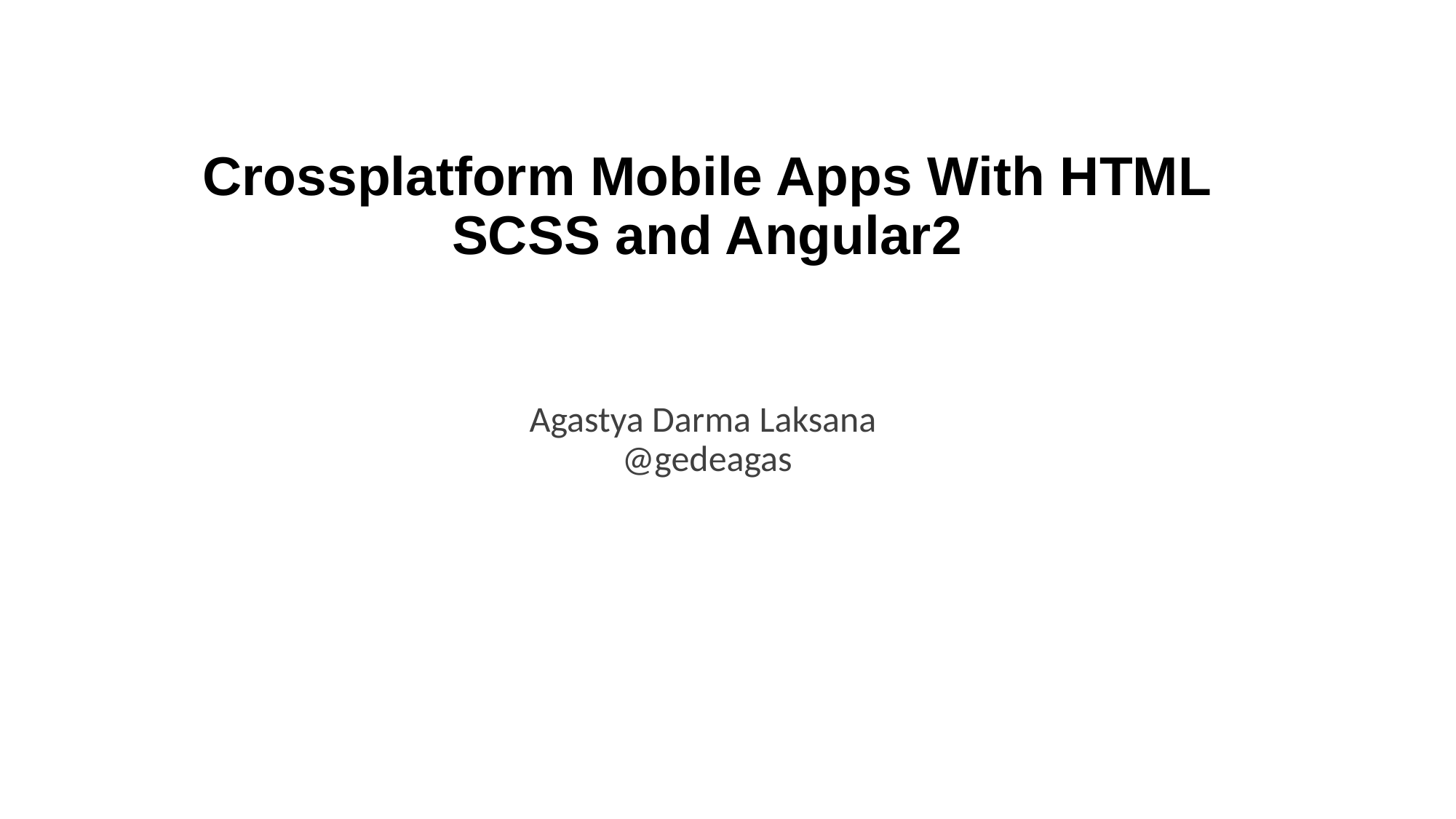

# Crossplatform Mobile Apps With HTML SCSS and Angular2
Agastya Darma Laksana
@gedeagas